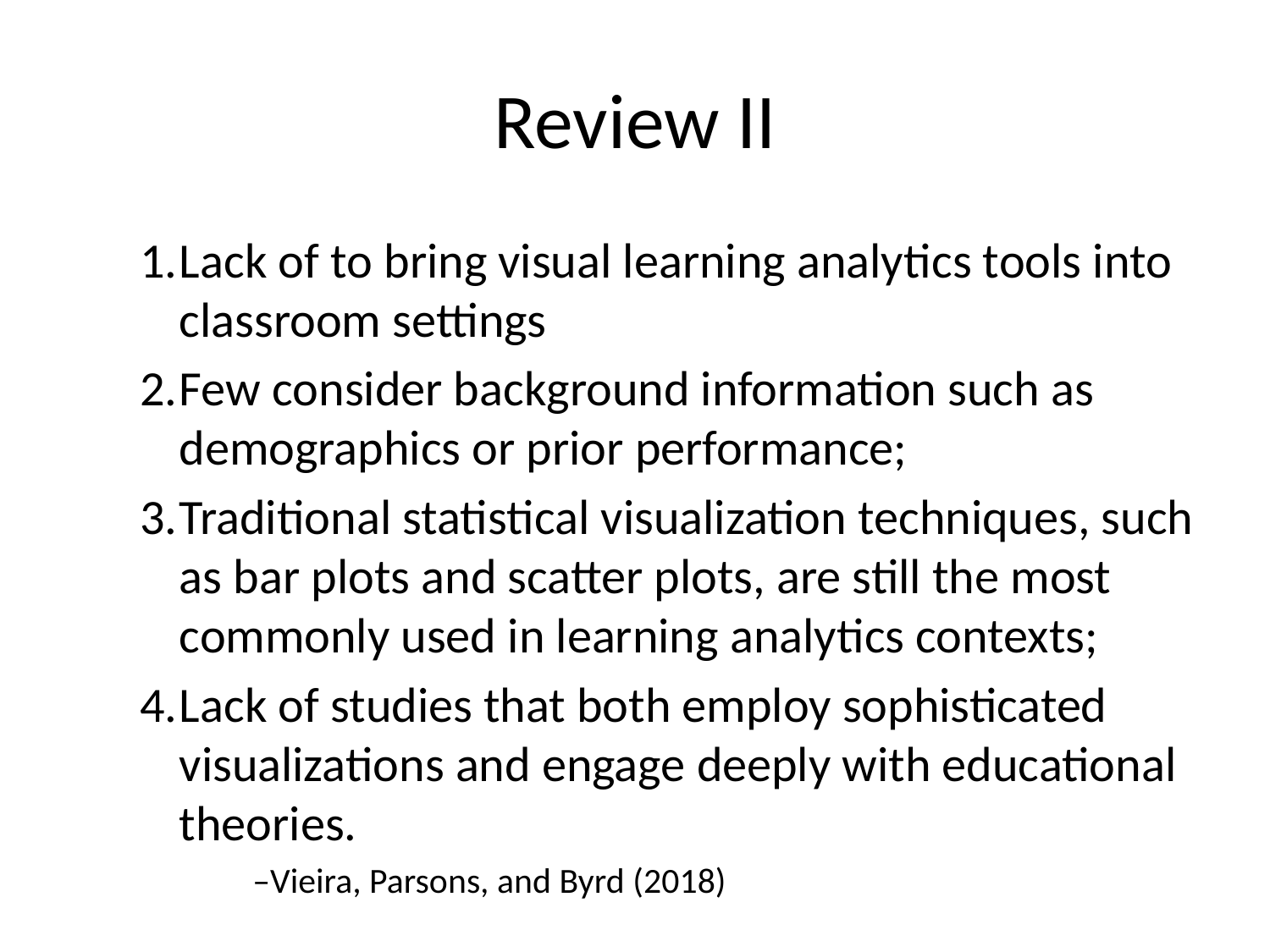

# Review II
Lack of to bring visual learning analytics tools into classroom settings
Few consider background information such as demographics or prior performance;
Traditional statistical visualization techniques, such as bar plots and scatter plots, are still the most commonly used in learning analytics contexts;
Lack of studies that both employ sophisticated visualizations and engage deeply with educational theories.
–Vieira, Parsons, and Byrd (2018)